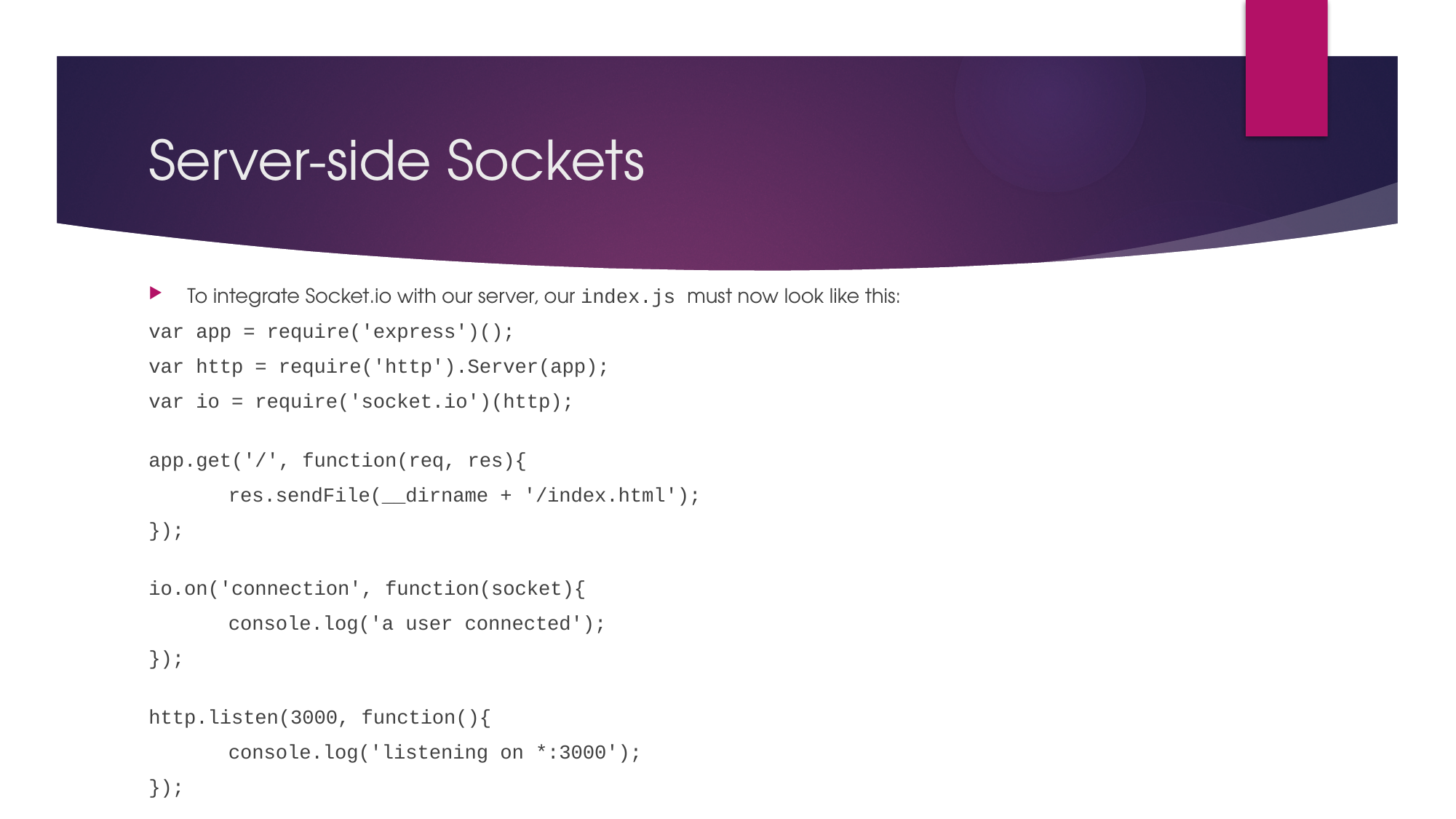

# Server-side Sockets
To integrate Socket.io with our server, our index.js must now look like this:
var app = require('express')();
var http = require('http').Server(app);
var io = require('socket.io')(http);
app.get('/', function(req, res){
	res.sendFile(__dirname + '/index.html');
});
io.on('connection', function(socket){
	console.log('a user connected');
});
http.listen(3000, function(){
	console.log('listening on *:3000');
});